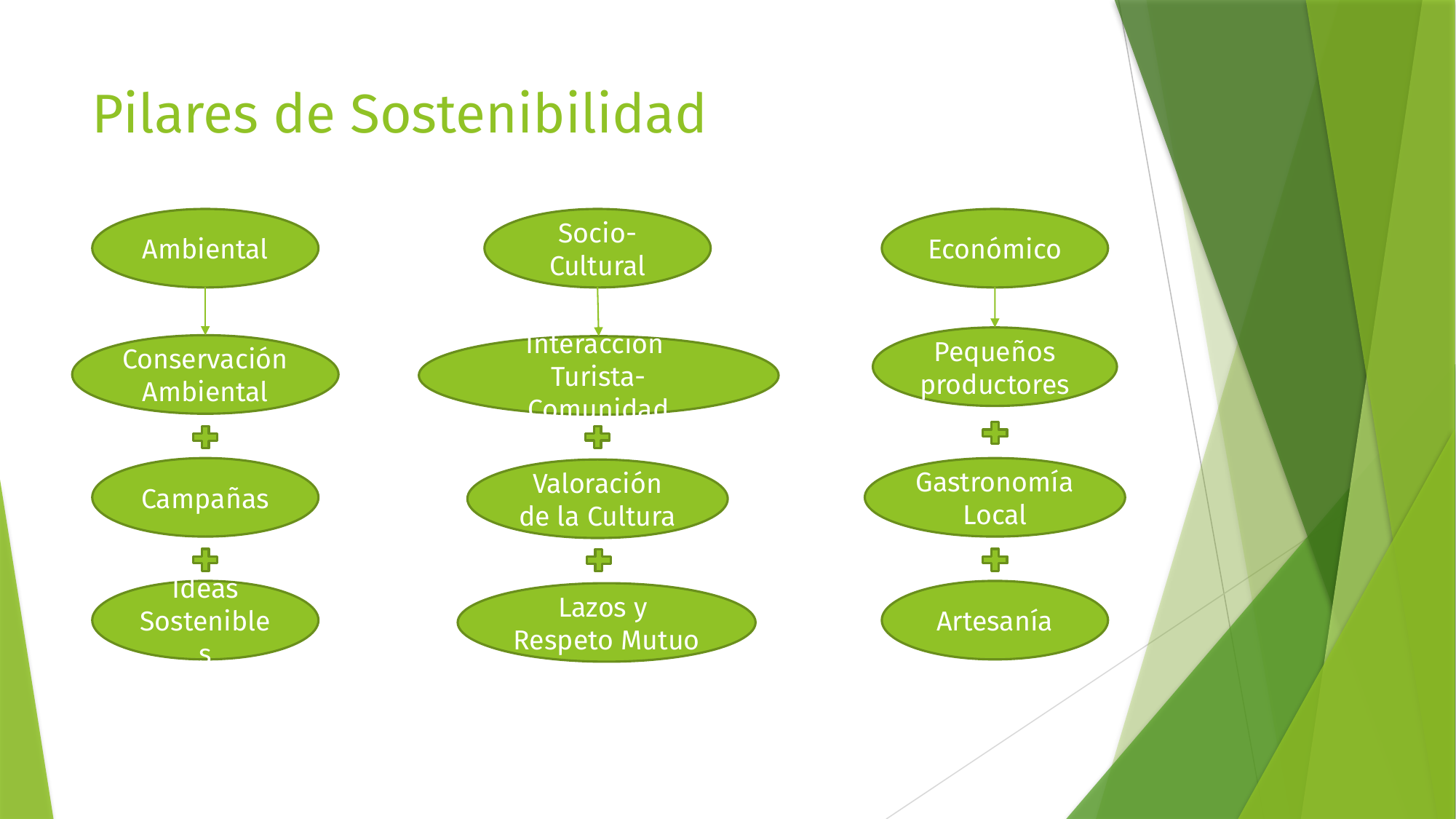

# Pilares de Sostenibilidad
Ambiental
Económico
Socio-Cultural
Pequeños productores
Conservación Ambiental
Interacción
Turista-Comunidad

Gastronomía Local
Campañas
Valoración de la Cultura

Artesanía
Ideas Sostenibles
Lazos y
Respeto Mutuo